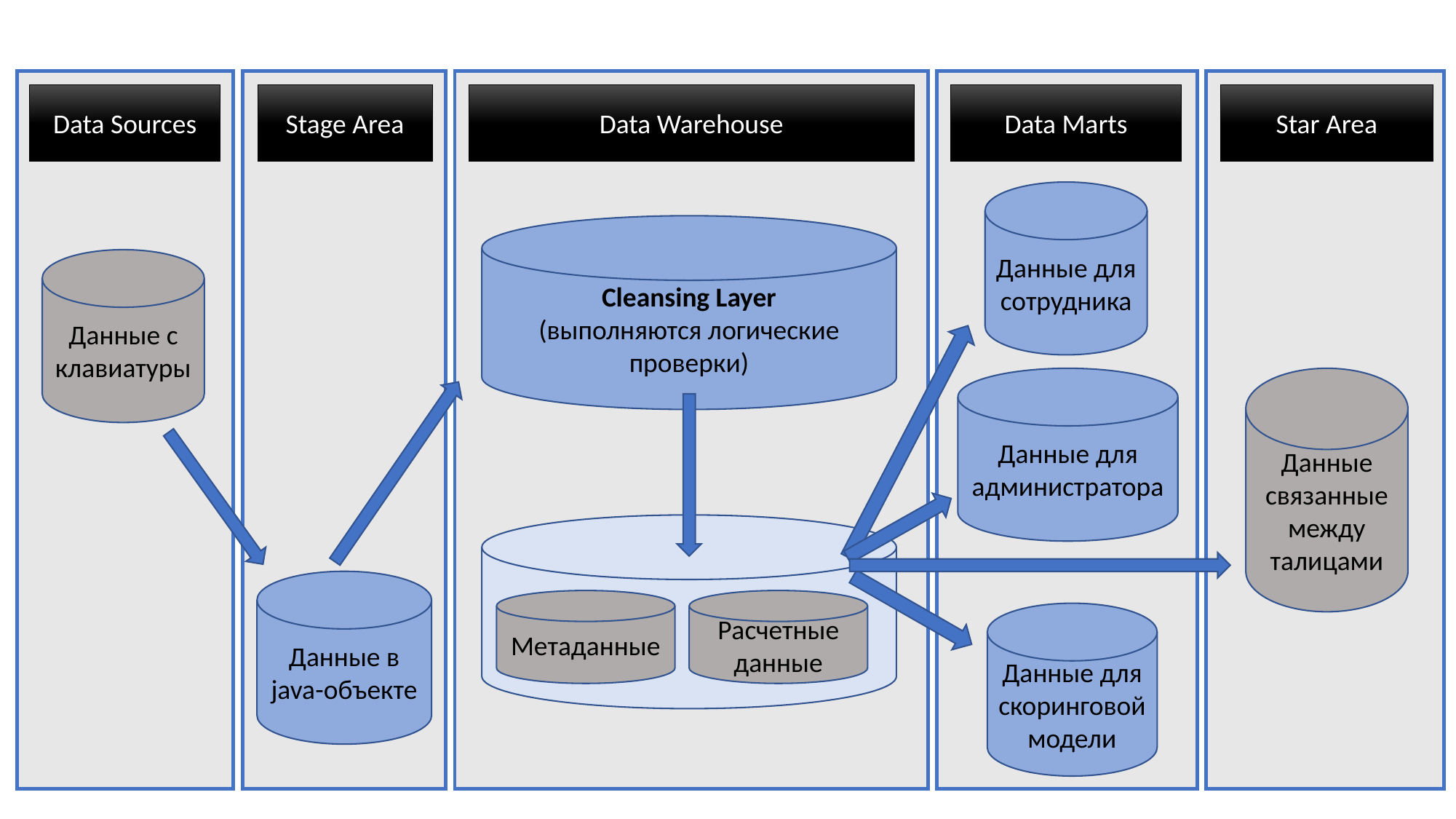

Data Sources
Stage Area
Data Warehouse
Data Marts
Star Area
Данные для сотрудника
Cleansing Layer
(выполняются логические проверки)
Данные с клавиатуры
Данные для администратора
Данные связанные между талицами

Данные в java-объекте
Метаданные
Расчетные данные

Данные для скоринговой модели